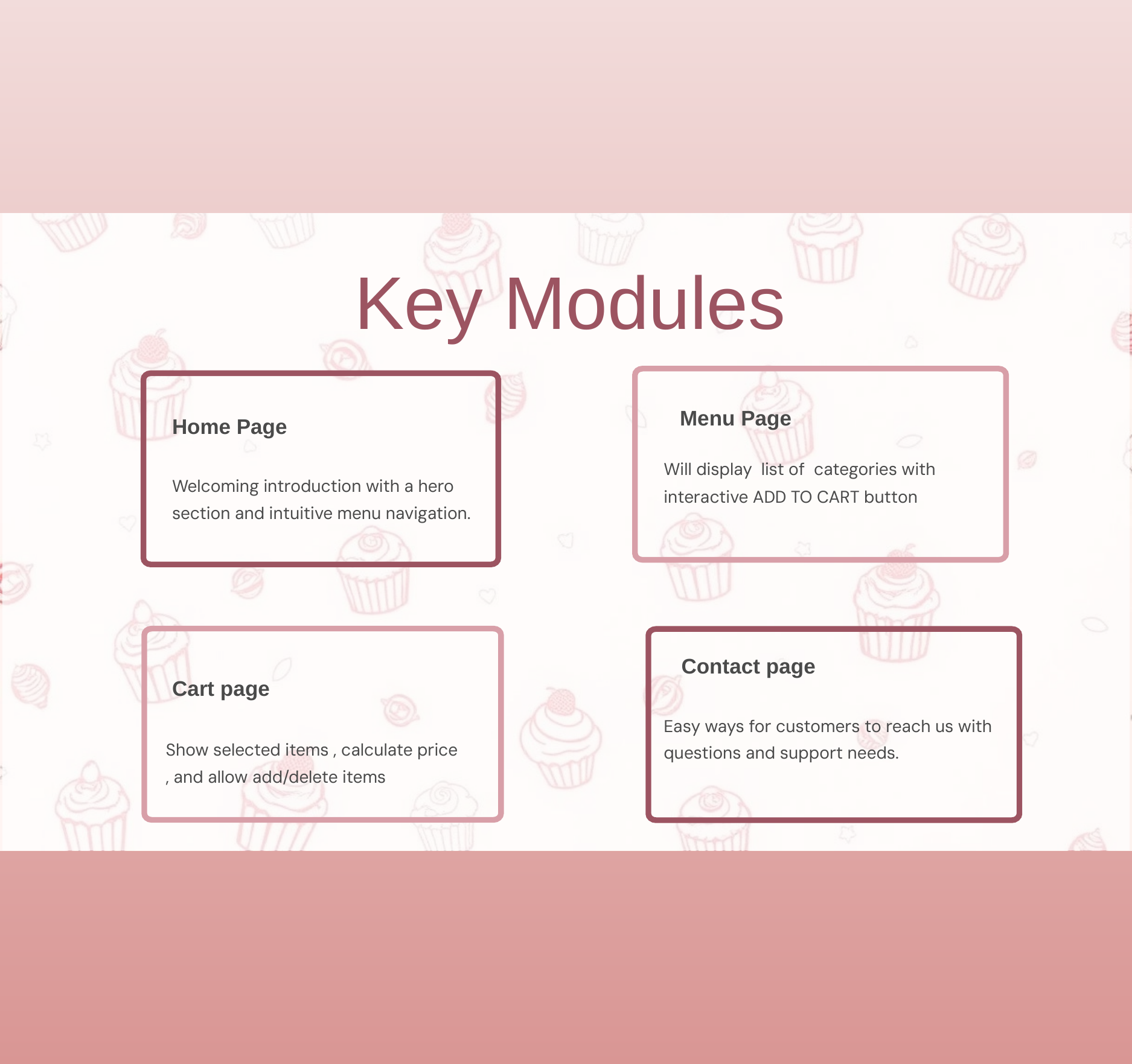

Key Modules

Menu Page

Home Page

Welcoming introduction with a hero section and intuitive menu navigation.
Will display  list of  categories with interactive ADD TO CART button

   Contact page

Cart page

Easy ways for customers to reach us with questions and support needs.

Show selected items , calculate price , and allow add/delete items